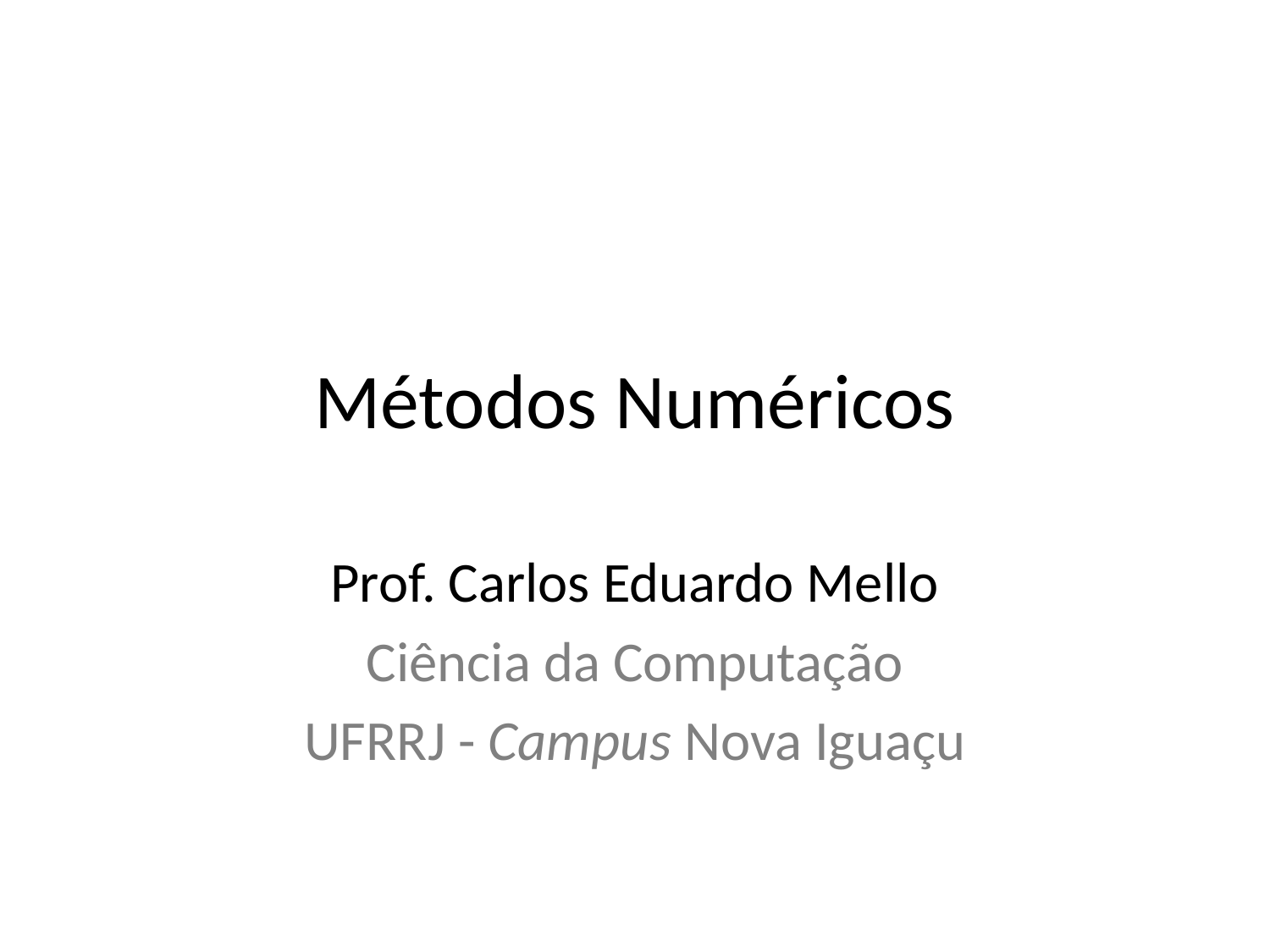

# Métodos Numéricos
Prof. Carlos Eduardo Mello
Ciência da Computação
UFRRJ - Campus Nova Iguaçu